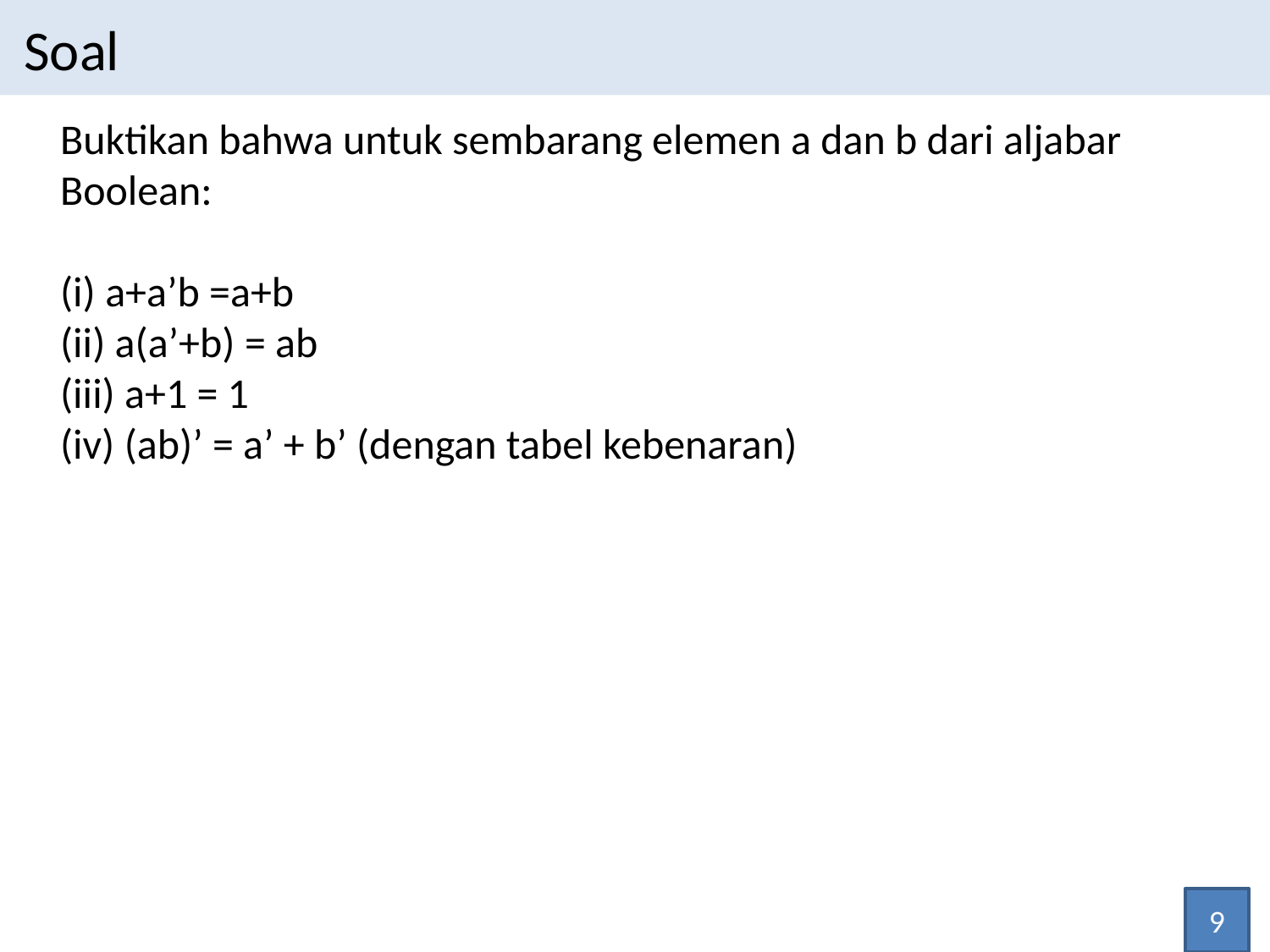

Soal
Buktikan bahwa untuk sembarang elemen a dan b dari aljabar
Boolean:

(i) a+a’b =a+b
(ii) a(a’+b) = ab
(iii) a+1 = 1
(iv) (ab)’ = a’ + b’ (dengan tabel kebenaran)
9